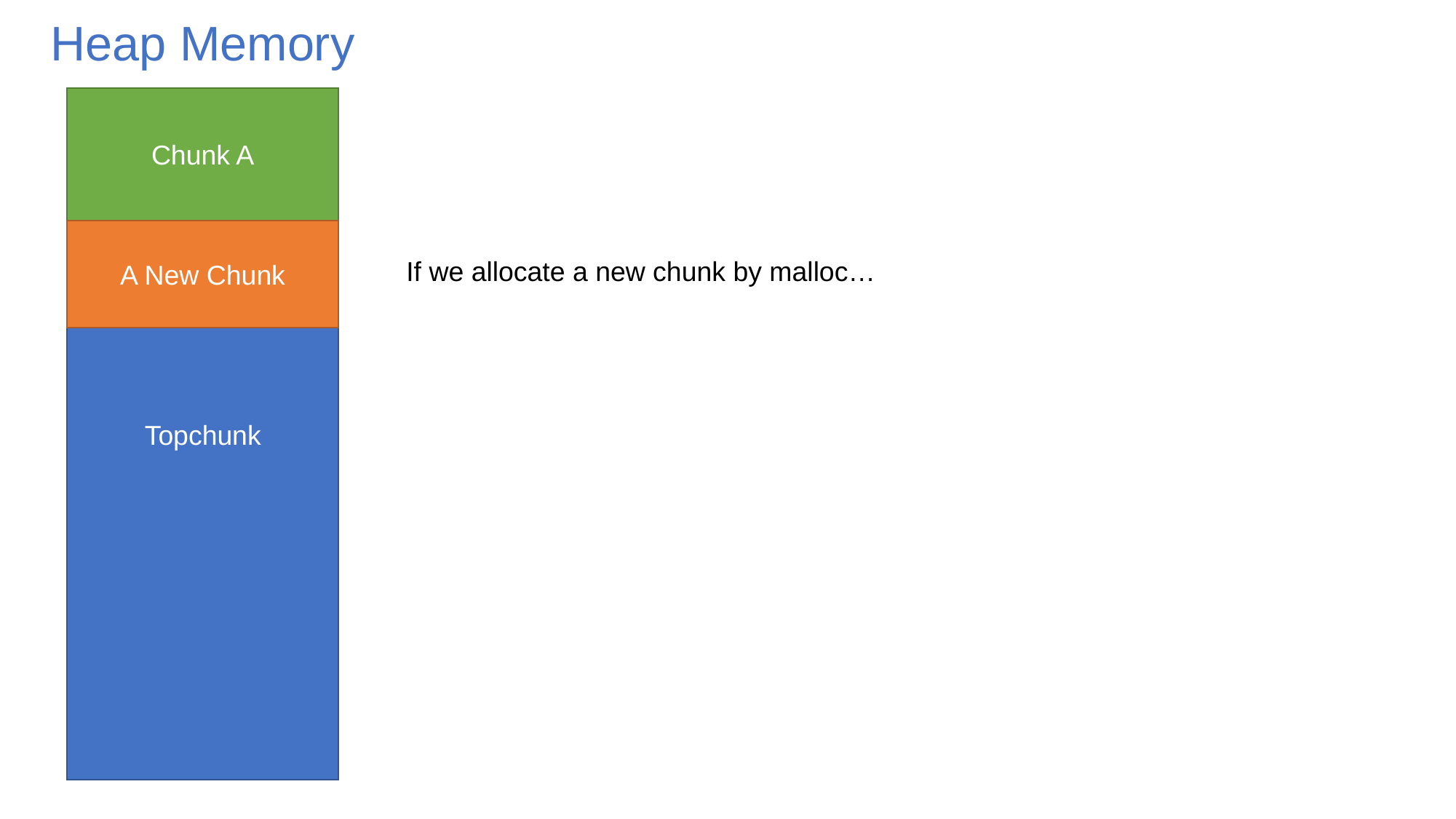

Heap Memory
Topchunk
Chunk A
A New Chunk
If we allocate a new chunk by malloc…